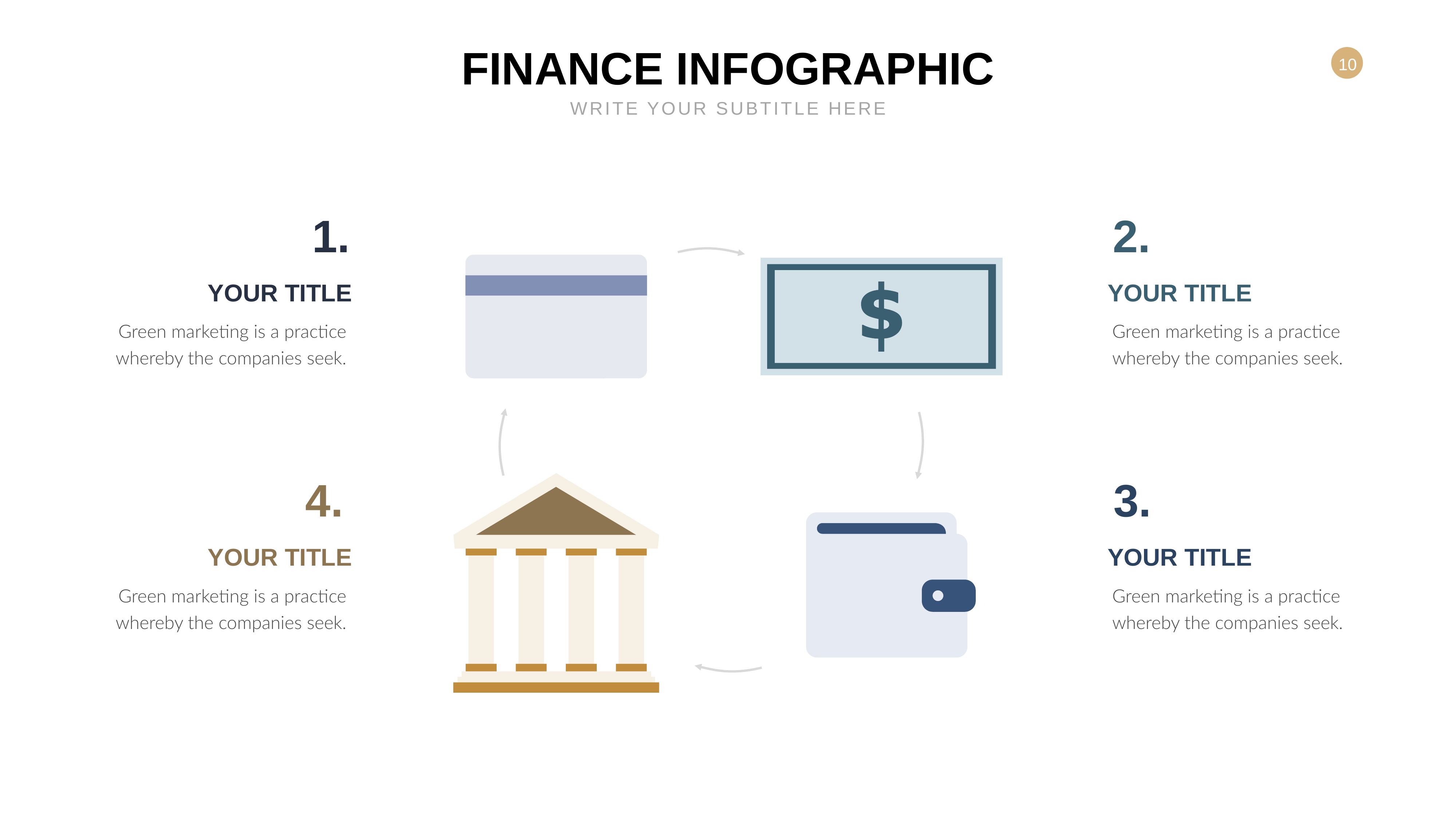

FINANCE INFOGRAPHIC
WRITE YOUR SUBTITLE HERE
1.
2.

YOUR TITLE
YOUR TITLE
Green marketing is a practice whereby the companies seek.
Green marketing is a practice whereby the companies seek.
4.
3.
YOUR TITLE
YOUR TITLE
Green marketing is a practice whereby the companies seek.
Green marketing is a practice whereby the companies seek.